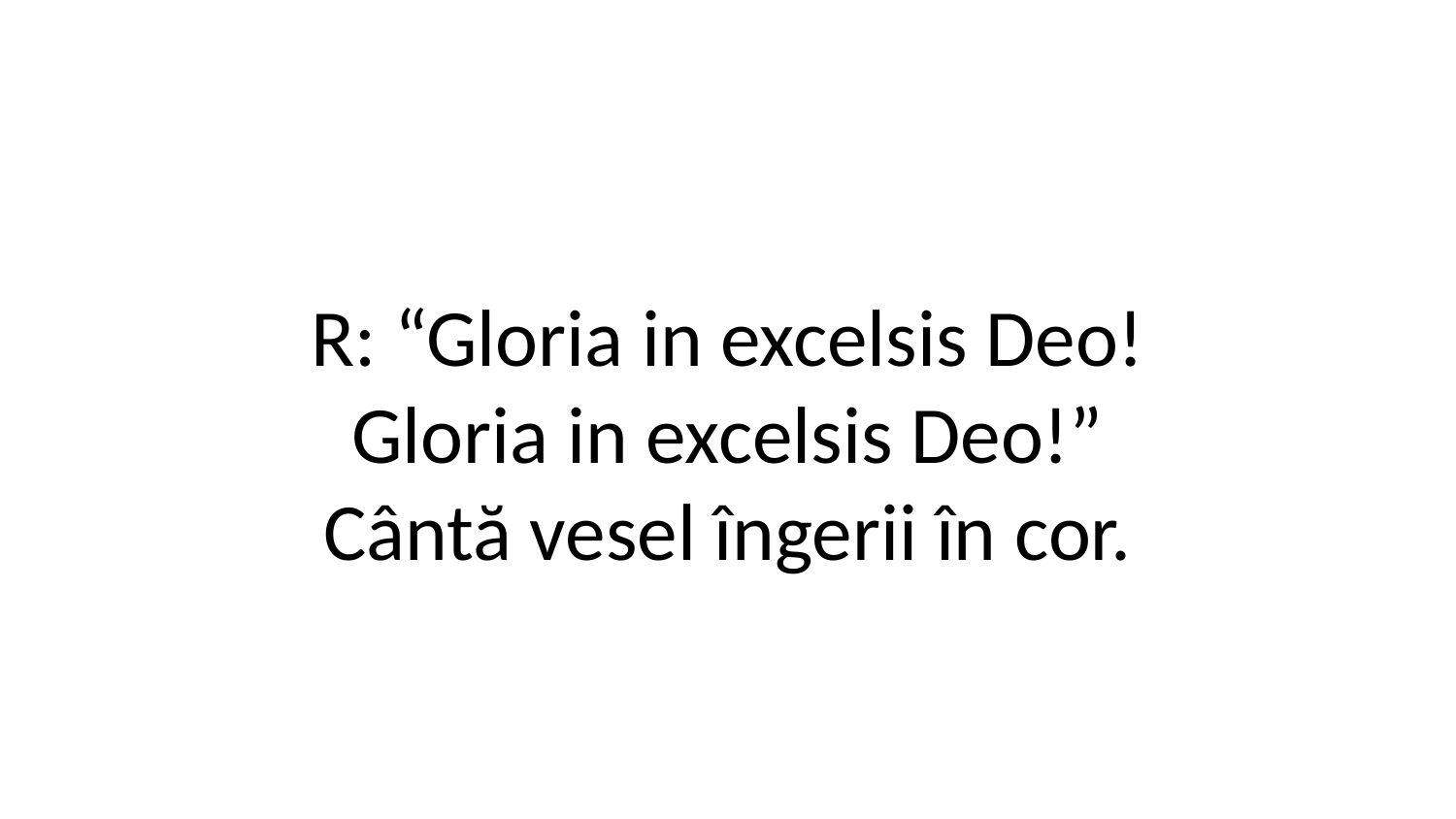

R: “Gloria in excelsis Deo!
Gloria in excelsis Deo!”
Cântă vesel îngerii în cor.